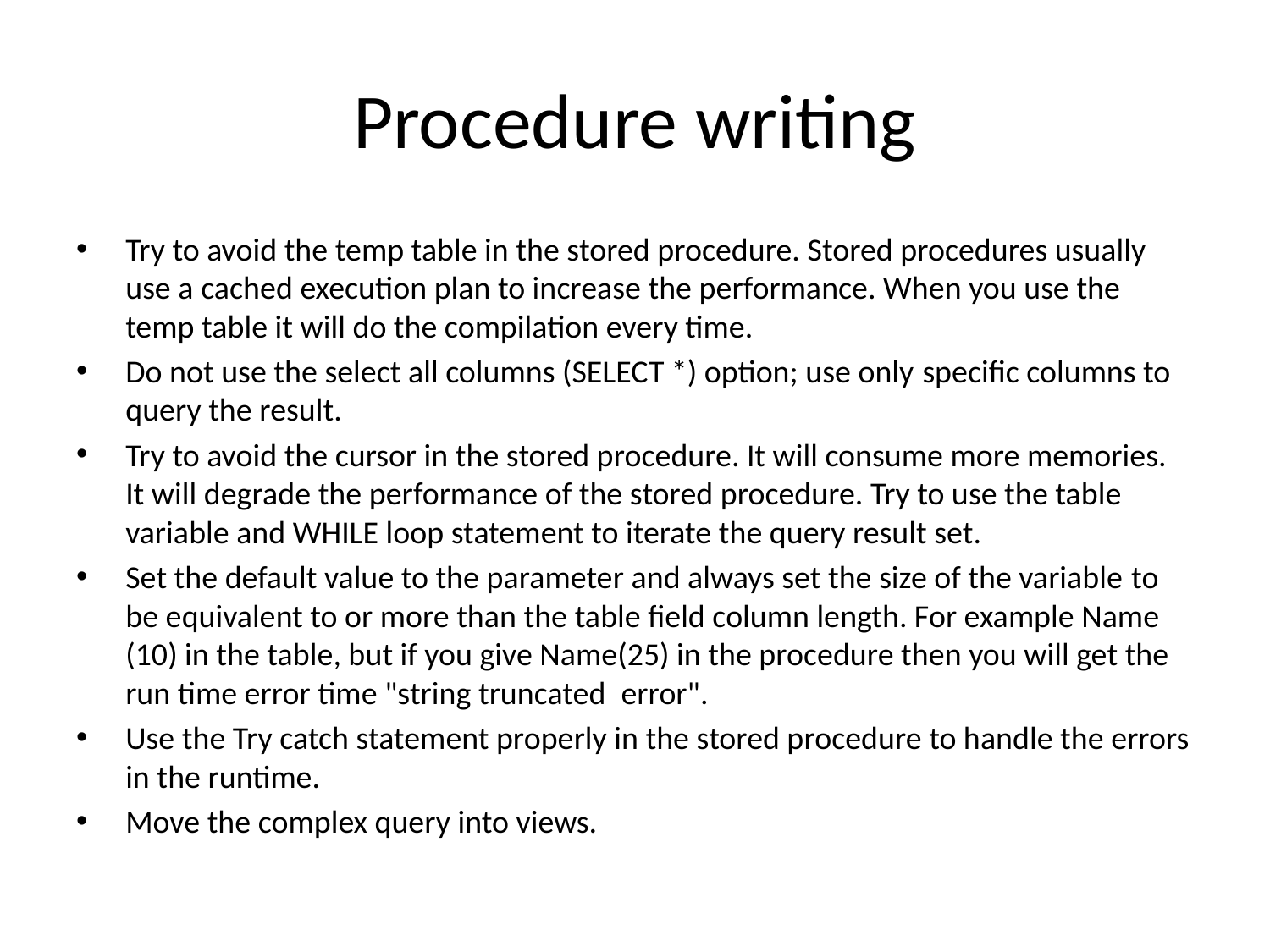

# Procedure writing
Try to avoid the temp table in the stored procedure. Stored procedures usually use a cached execution plan to increase the performance. When you use the temp table it will do the compilation every time.
Do not use the select all columns (SELECT *) option; use only specific columns to query the result.
Try to avoid the cursor in the stored procedure. It will consume more memories. It will degrade the performance of the stored procedure. Try to use the table variable and WHILE loop statement to iterate the query result set.
Set the default value to the parameter and always set the size of the variable to be equivalent to or more than the table field column length. For example Name (10) in the table, but if you give Name(25) in the procedure then you will get the run time error time "string truncated  error".
Use the Try catch statement properly in the stored procedure to handle the errors in the runtime.
Move the complex query into views.